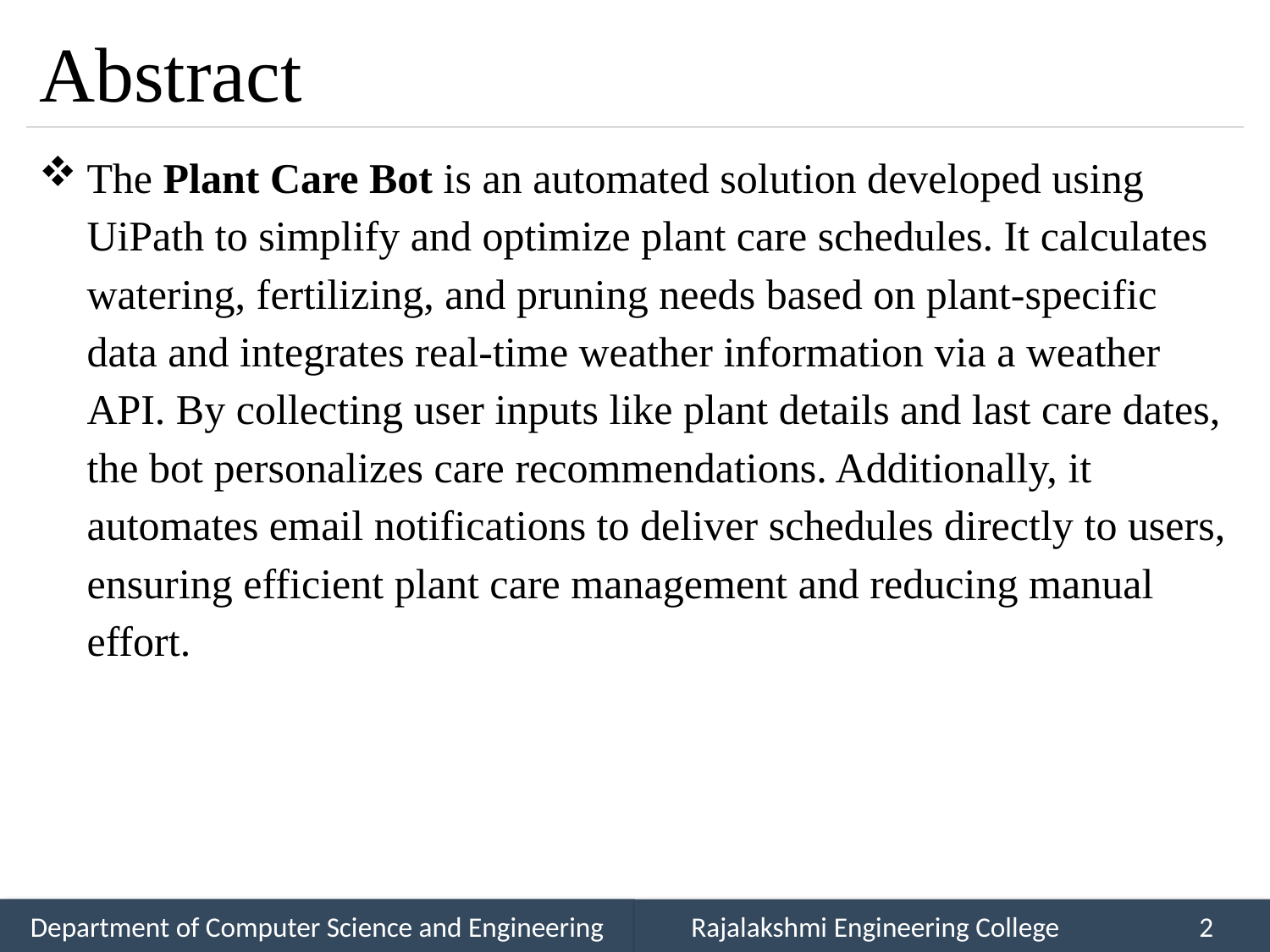

# Abstract
The Plant Care Bot is an automated solution developed using UiPath to simplify and optimize plant care schedules. It calculates watering, fertilizing, and pruning needs based on plant-specific data and integrates real-time weather information via a weather API. By collecting user inputs like plant details and last care dates, the bot personalizes care recommendations. Additionally, it automates email notifications to deliver schedules directly to users, ensuring efficient plant care management and reducing manual effort.